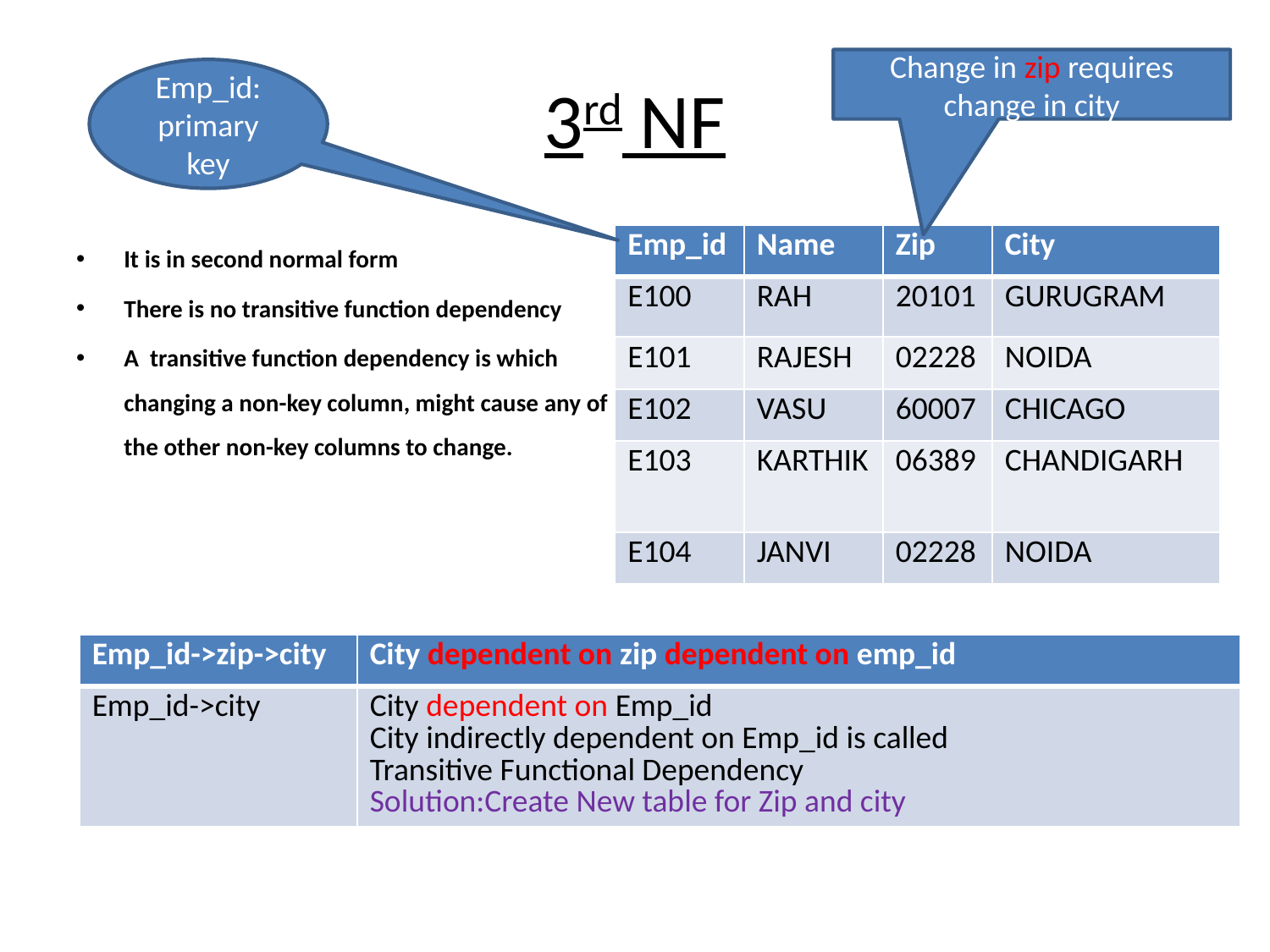

# 3rd NF
Change in zip requires change in city
Emp_id: primary key
It is in second normal form
There is no transitive function dependency
A  transitive function dependency is which changing a non-key column, might cause any of the other non-key columns to change.

| Emp\_id | Name | Zip | City |
| --- | --- | --- | --- |
| E100 | RAH | 20101 | GURUGRAM |
| E101 | RAJESH | 02228 | NOIDA |
| E102 | VASU | 60007 | CHICAGO |
| E103 | KARTHIK | 06389 | CHANDIGARH |
| E104 | JANVI | 02228 | NOIDA |
| Emp\_id->zip->city | City dependent on zip dependent on emp\_id |
| --- | --- |
| Emp\_id->city | City dependent on Emp\_id City indirectly dependent on Emp\_id is called Transitive Functional Dependency Solution:Create New table for Zip and city |